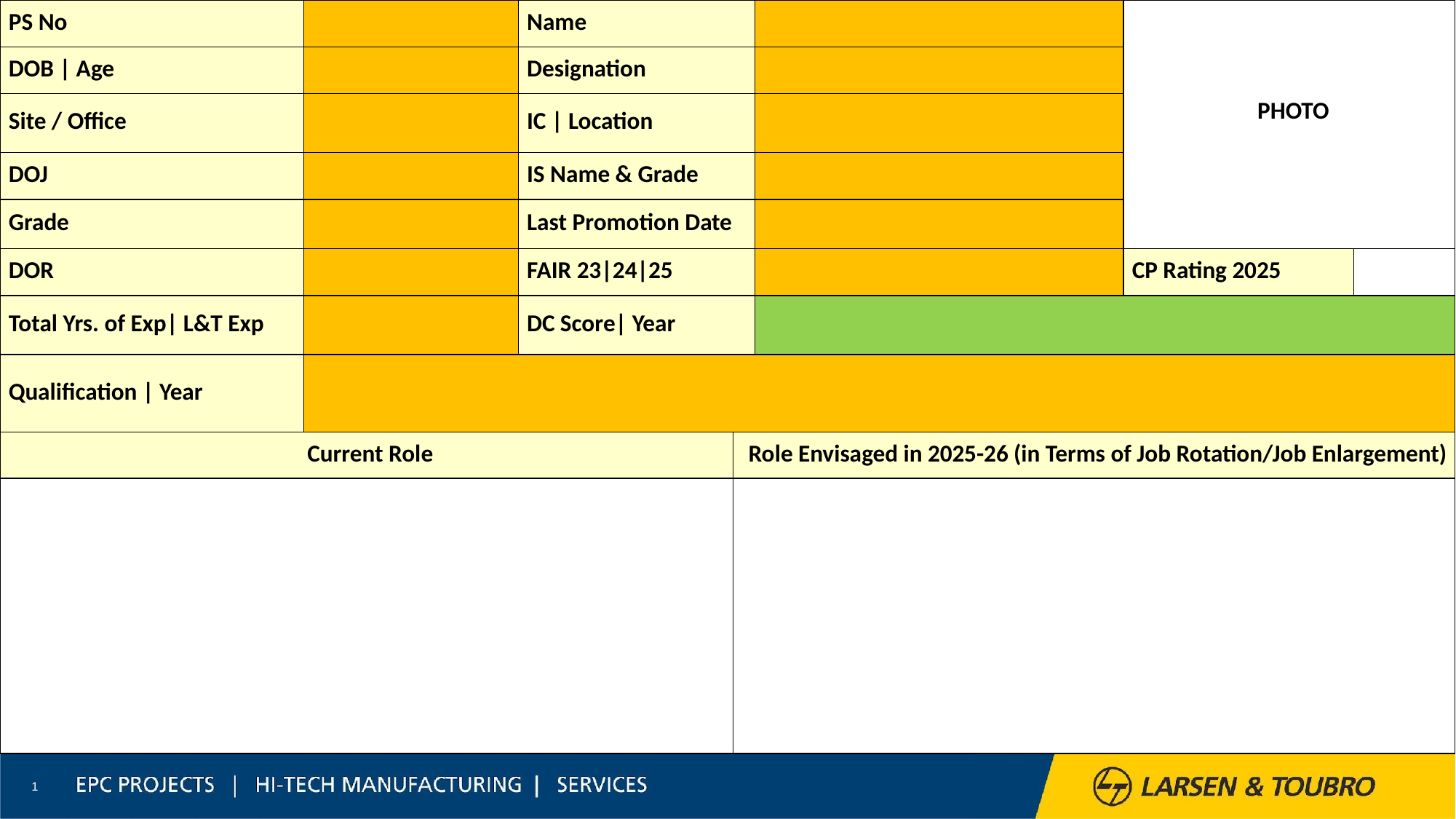

| PS No |  | Name |  |  | PHOTO |  |
| --- | --- | --- | --- | --- | --- | --- |
| DOB | Age |  | Designation |  |  |  |  |
| Site / Office |  | IC | Location |  |  |  |  |
| DOJ |  | IS Name & Grade |  |  |  |  |
| Grade |  | Last Promotion Date |  |  |  |  |
| DOR |  | FAIR 23|24|25 |  |  | CP Rating 2025 |  |
| Total Yrs. of Exp| L&T Exp |  | DC Score| Year |  |  |  |  |
| Qualification | Year |  |  |  |  |  |  |
| Current Role |  |  | Role Envisaged in 2025-26 (in Terms of Job Rotation/Job Enlargement) |  |  |  |
|  |  |  |  |  |  |  |